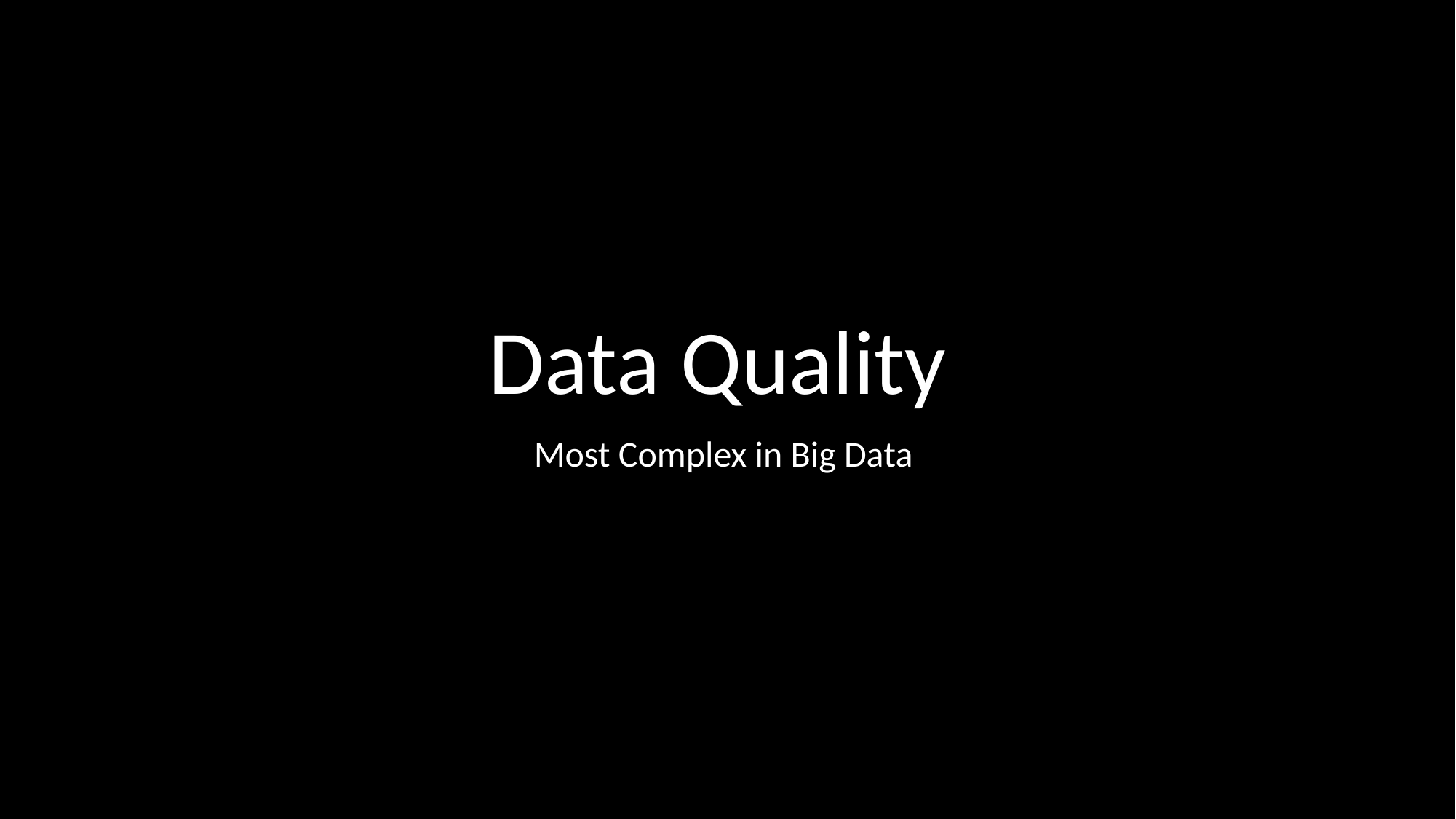

# Data Quality
Most Complex in Big Data